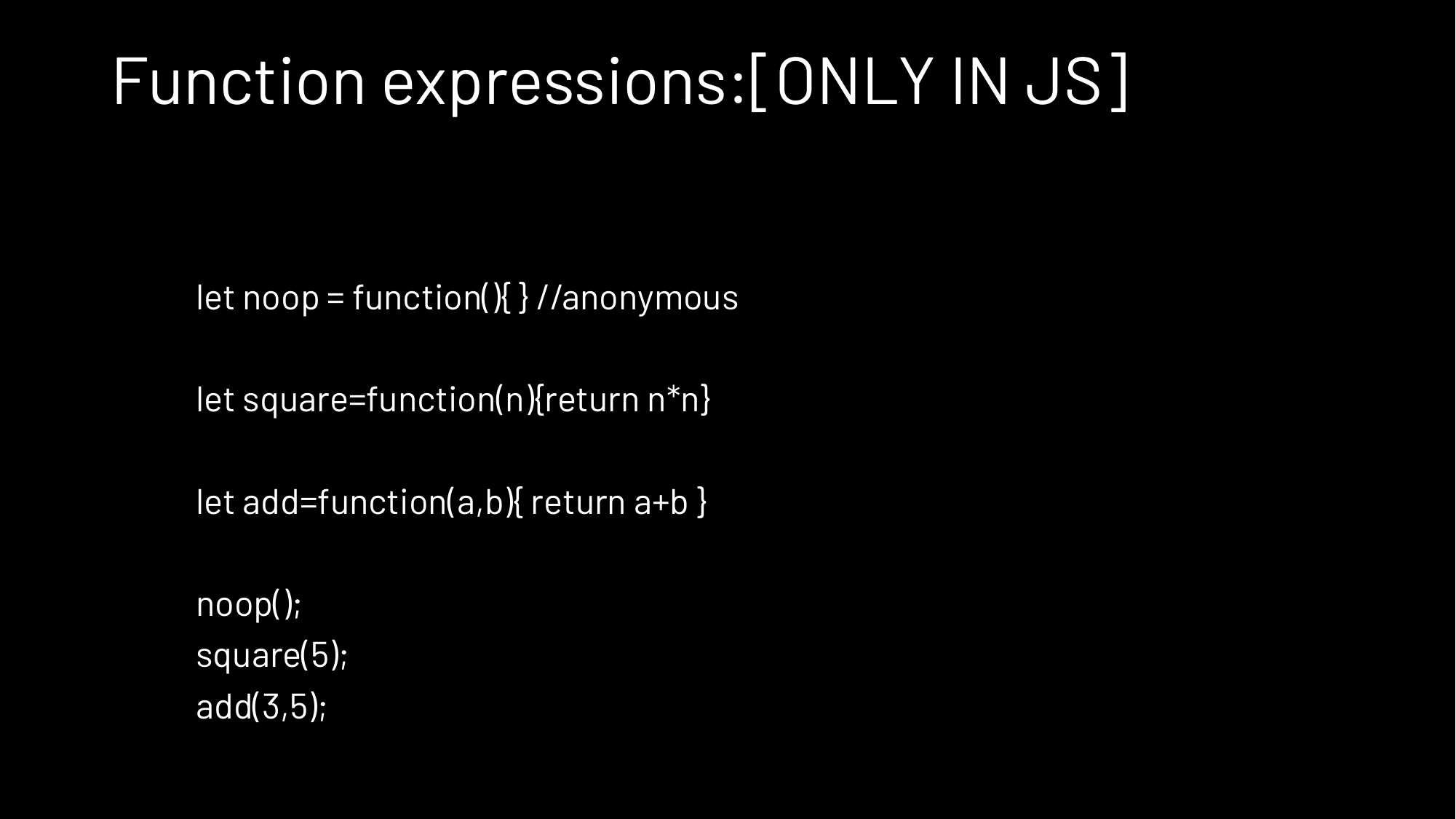

# Function expressions:[ONLY IN JS]

            let noop = function(){ } //anonymous

            let square=function(n){return n*n}

            let add=function(a,b){ return a+b }

            noop();
            square(5);
            add(3,5);